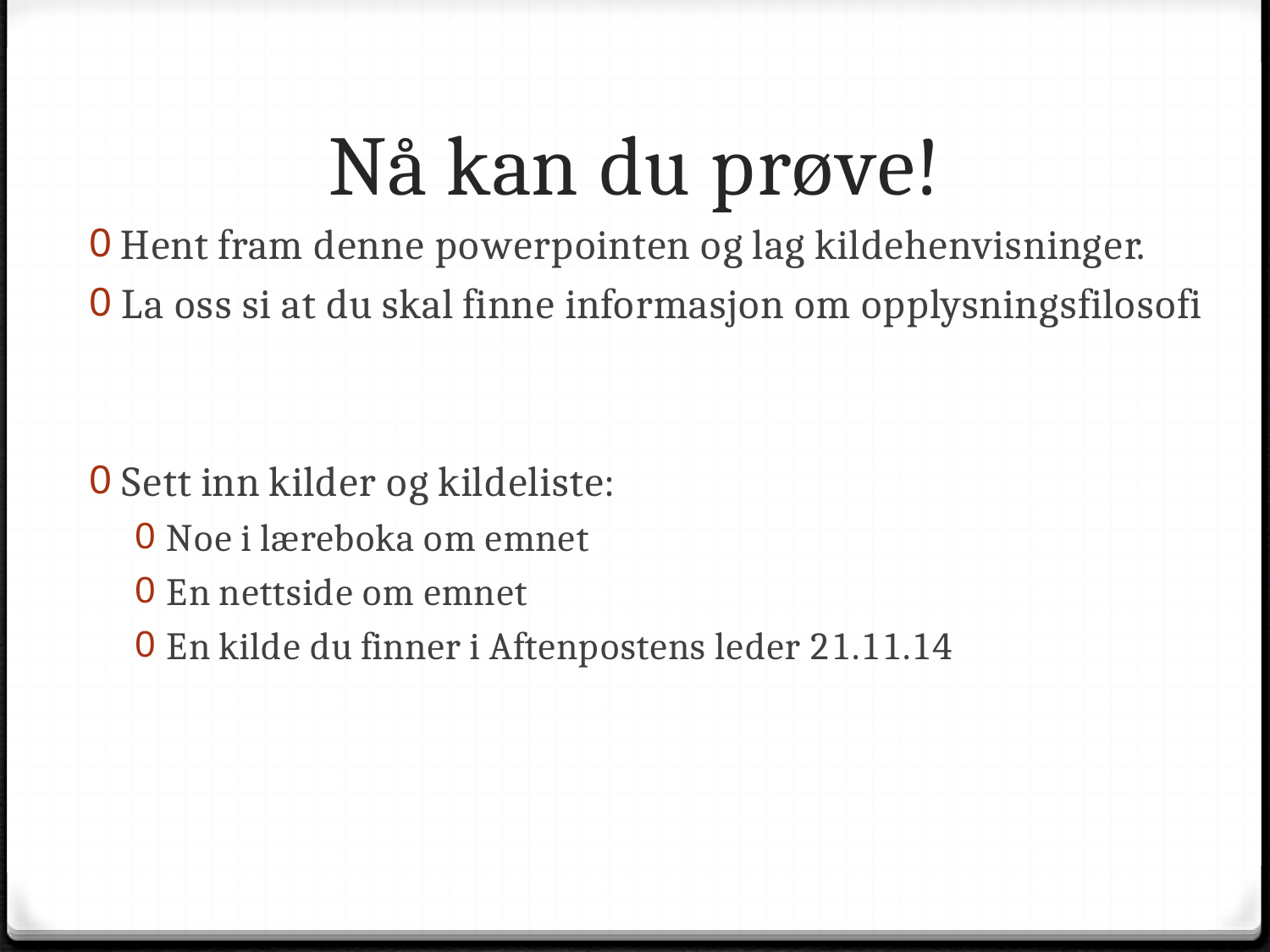

# Nå kan du prøve!
Hent fram denne powerpointen og lag kildehenvisninger.
La oss si at du skal finne informasjon om opplysningsfilosofi

Sett inn kilder og kildeliste:
Noe i læreboka om emnet
En nettside om emnet
En kilde du finner i Aftenpostens leder 21.11.14